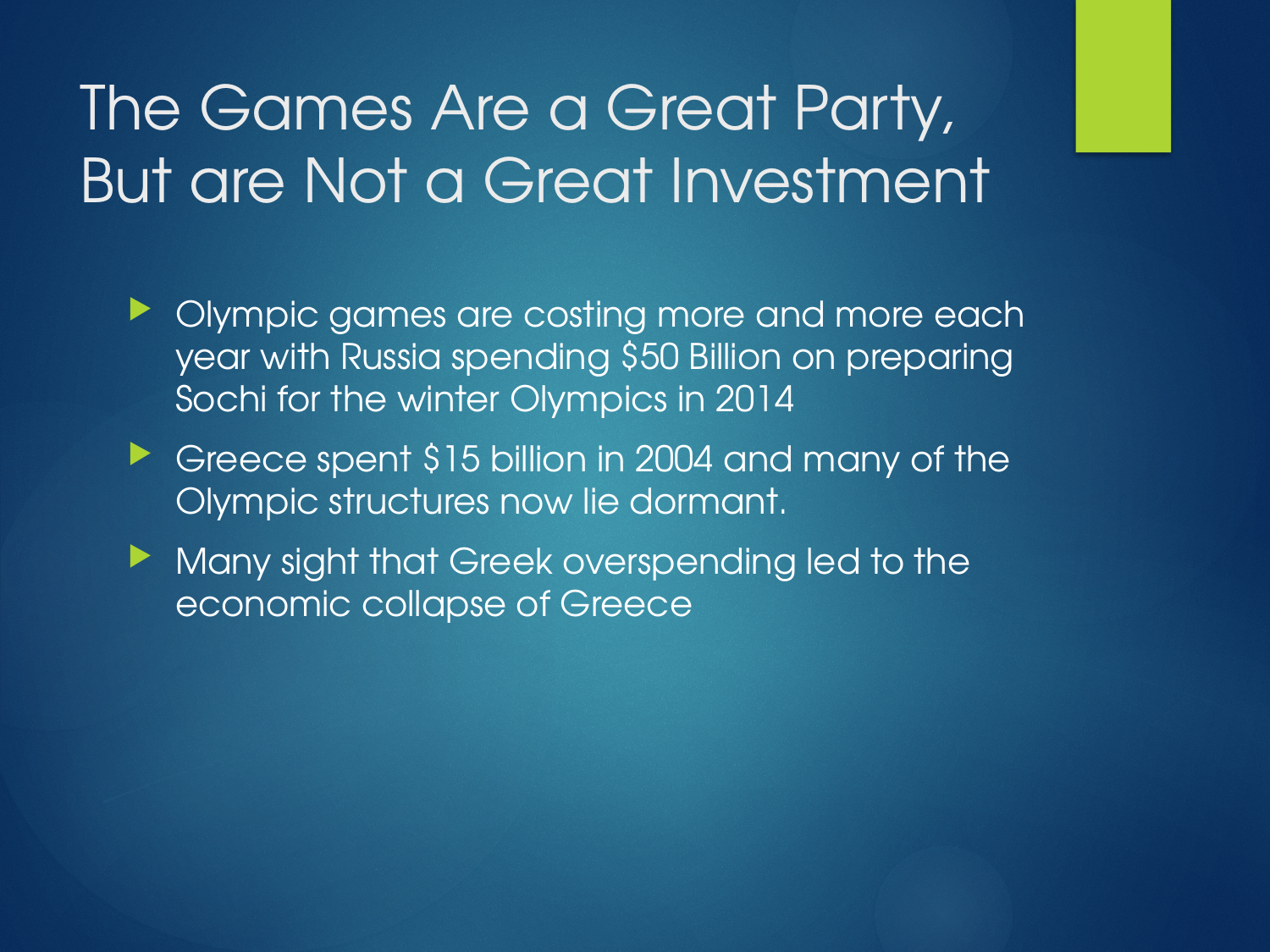

# The Games Are a Great Party, But are Not a Great Investment
Olympic games are costing more and more each year with Russia spending $50 Billion on preparing Sochi for the winter Olympics in 2014
Greece spent $15 billion in 2004 and many of the Olympic structures now lie dormant.
Many sight that Greek overspending led to the economic collapse of Greece